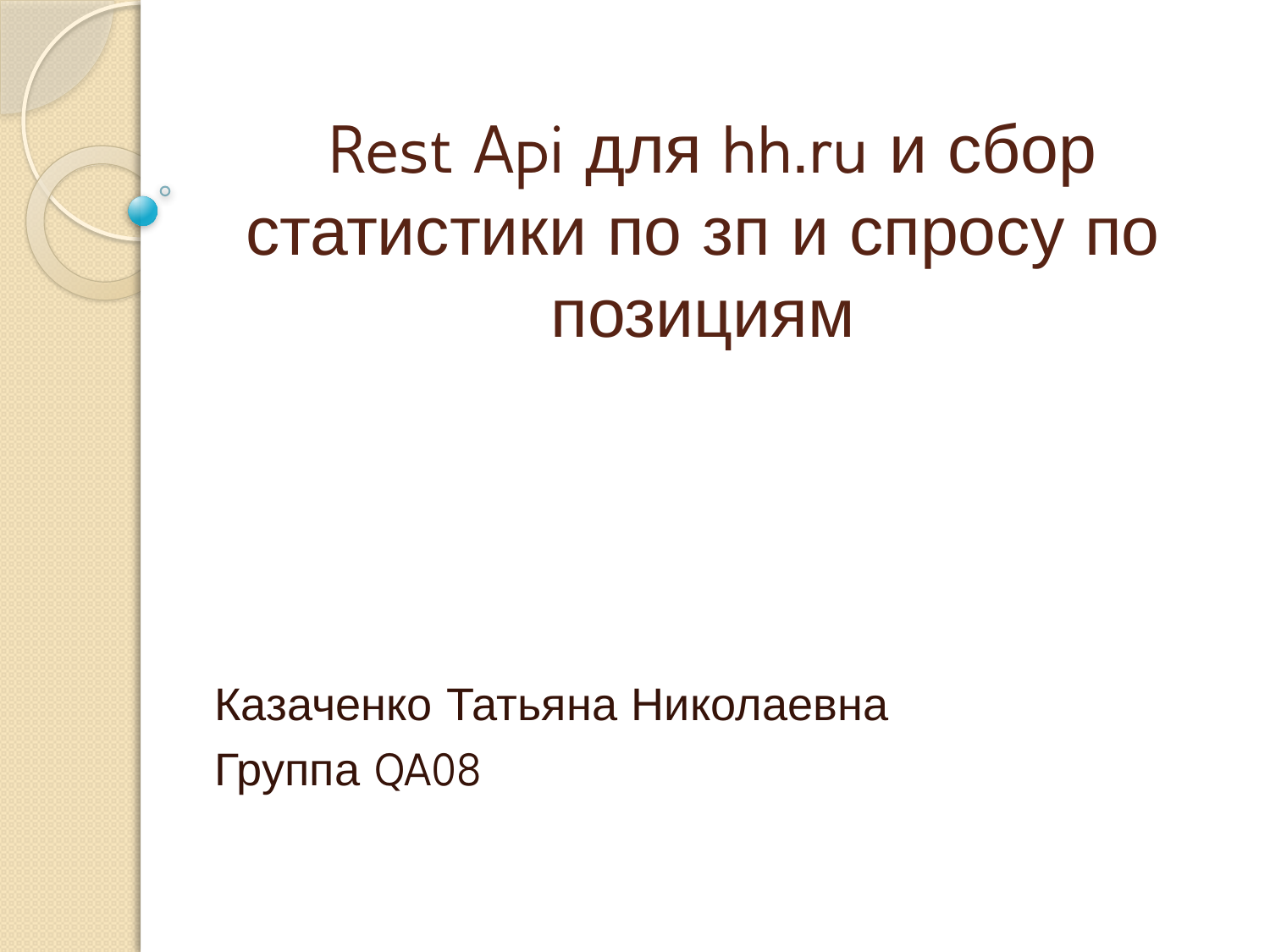

# Rest Api для hh.ru и сбор статистики по зп и спросу по позициям
Казаченко Татьяна Николаевна
Группа QA08